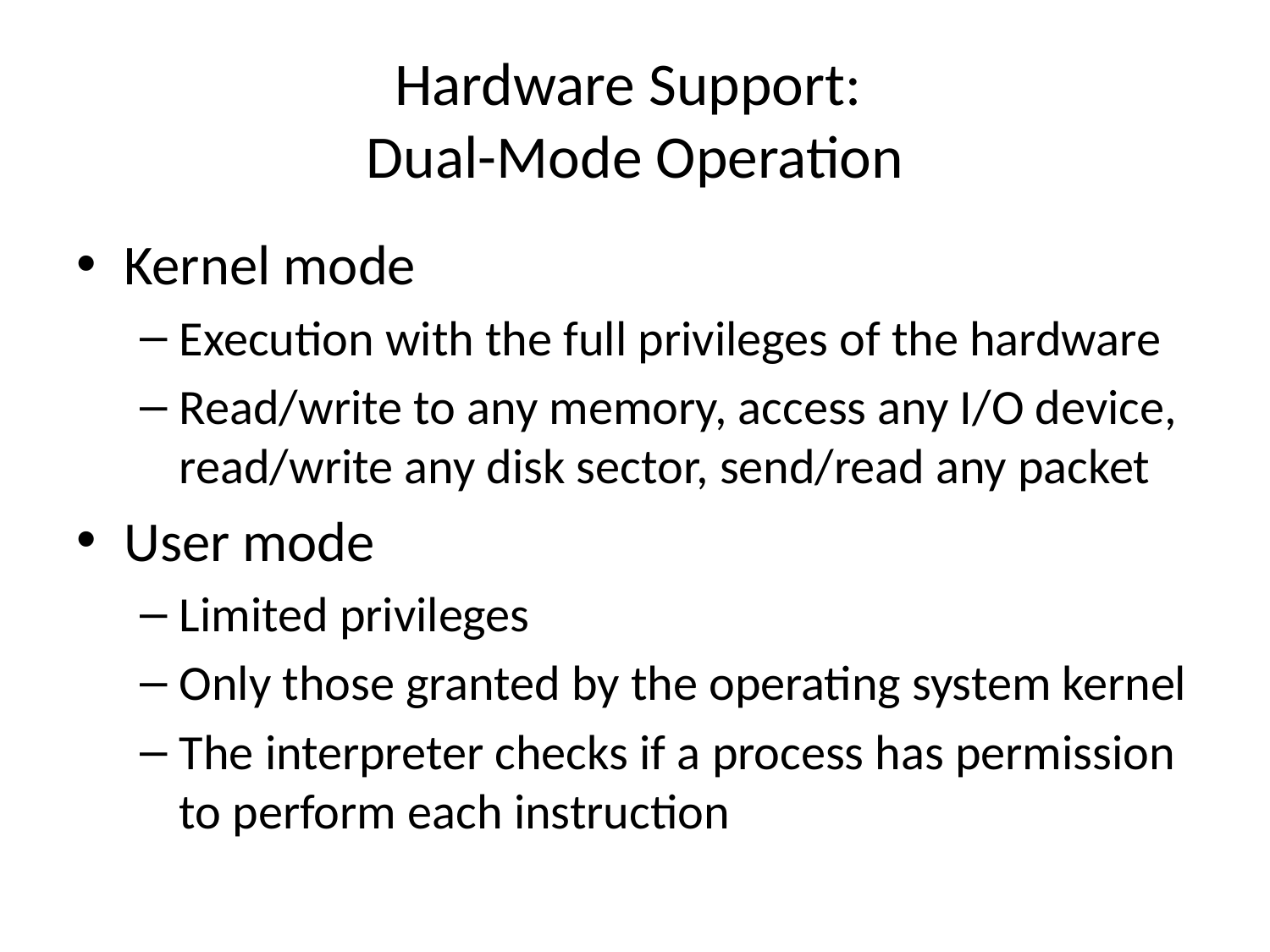

# Hardware Support: Dual-Mode Operation
Kernel mode
Execution with the full privileges of the hardware
Read/write to any memory, access any I/O device, read/write any disk sector, send/read any packet
User mode
Limited privileges
Only those granted by the operating system kernel
The interpreter checks if a process has permission to perform each instruction